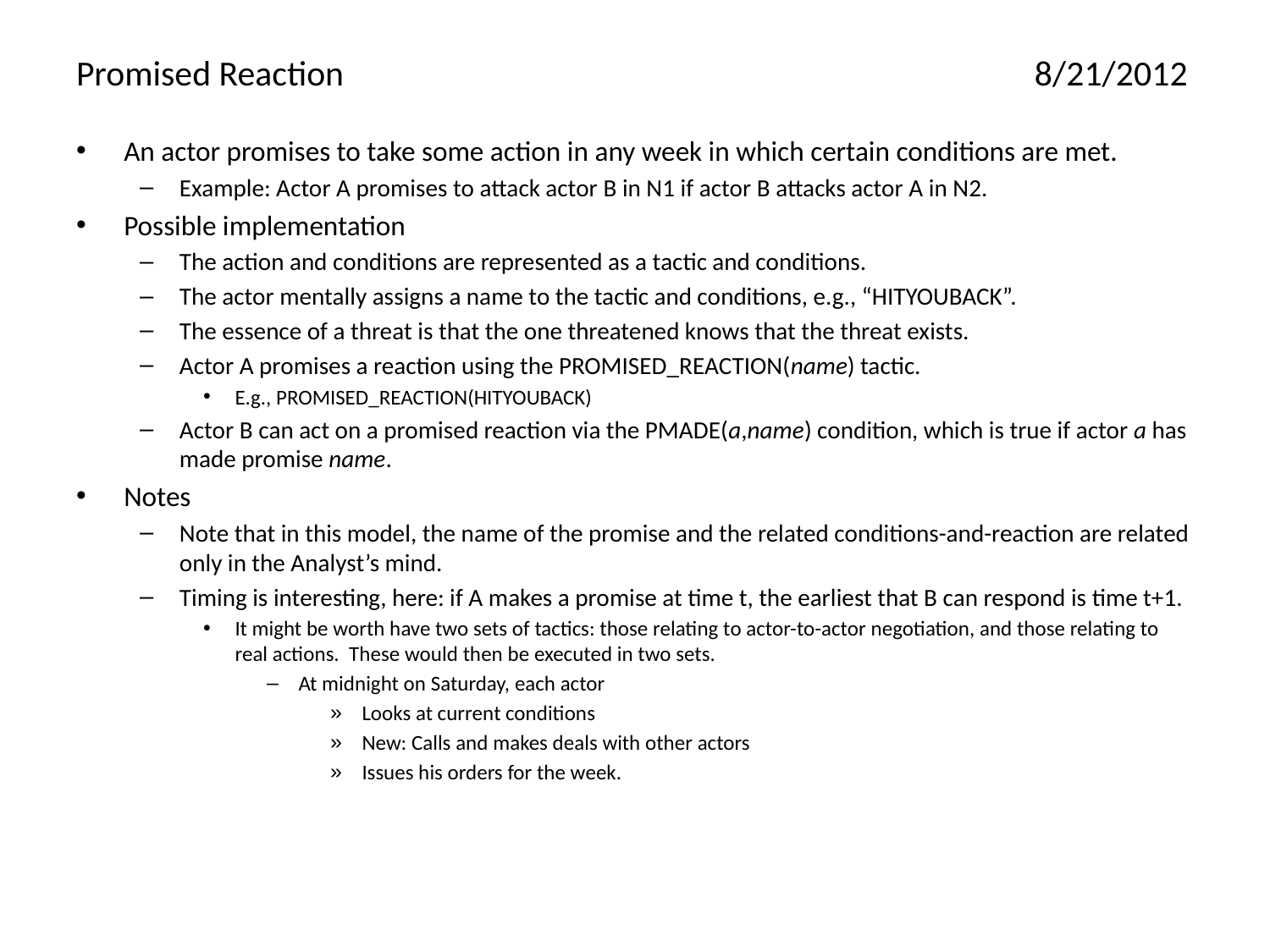

# Promised Reaction	8/21/2012
An actor promises to take some action in any week in which certain conditions are met.
Example: Actor A promises to attack actor B in N1 if actor B attacks actor A in N2.
Possible implementation
The action and conditions are represented as a tactic and conditions.
The actor mentally assigns a name to the tactic and conditions, e.g., “HITYOUBACK”.
The essence of a threat is that the one threatened knows that the threat exists.
Actor A promises a reaction using the PROMISED_REACTION(name) tactic.
E.g., PROMISED_REACTION(HITYOUBACK)
Actor B can act on a promised reaction via the PMADE(a,name) condition, which is true if actor a has made promise name.
Notes
Note that in this model, the name of the promise and the related conditions-and-reaction are related only in the Analyst’s mind.
Timing is interesting, here: if A makes a promise at time t, the earliest that B can respond is time t+1.
It might be worth have two sets of tactics: those relating to actor-to-actor negotiation, and those relating to real actions.  These would then be executed in two sets.
At midnight on Saturday, each actor
Looks at current conditions
New: Calls and makes deals with other actors
Issues his orders for the week.